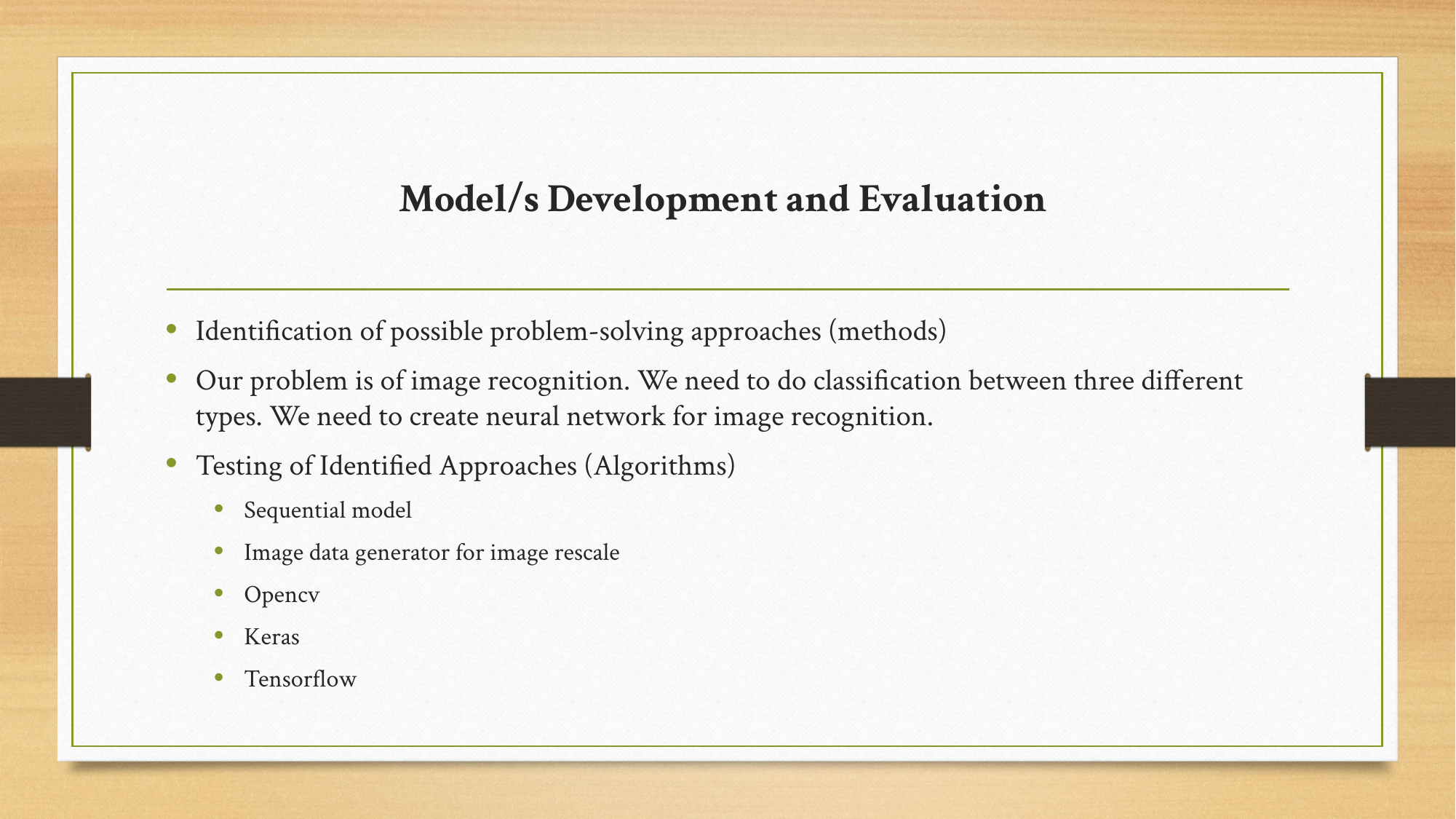

# Model/s Development and Evaluation
Identification of possible problem-solving approaches (methods)
Our problem is of image recognition. We need to do classification between three different types. We need to create neural network for image recognition.
Testing of Identified Approaches (Algorithms)
Sequential model
Image data generator for image rescale
Opencv
Keras
Tensorflow